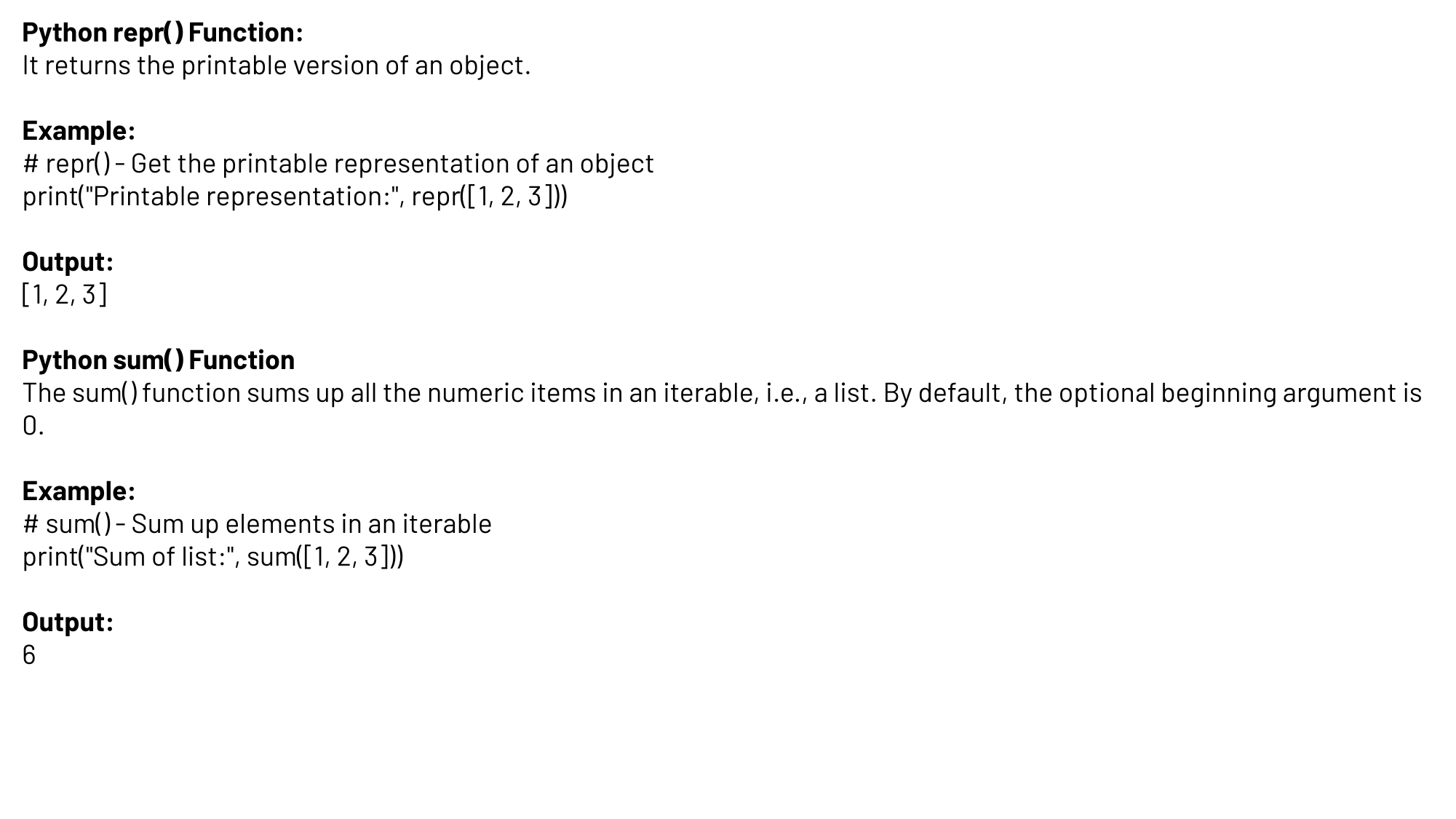

Python repr() Function:
It returns the printable version of an object.

Example:
# repr() - Get the printable representation of an object
print("Printable representation:", repr([1, 2, 3]))

Output:
[1, 2, 3]

Python sum() Function
The sum() function sums up all the numeric items in an iterable, i.e., a list. By default, the optional beginning argument is 0.

Example:
# sum() - Sum up elements in an iterable
print("Sum of list:", sum([1, 2, 3]))

Output:
6